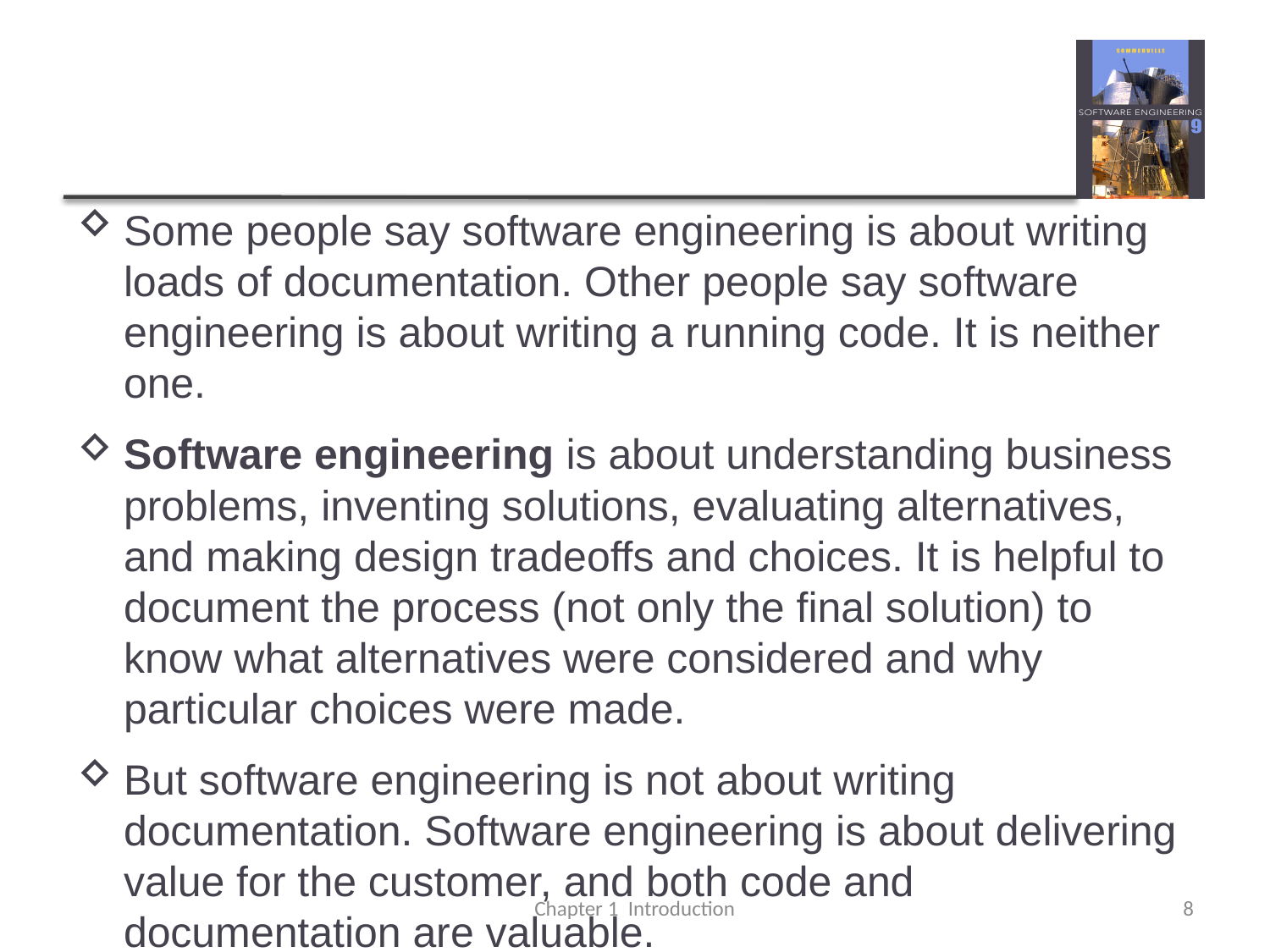

#
Some people say software engineering is about writing loads of documentation. Other people say software engineering is about writing a running code. It is neither one.
Software engineering is about understanding business problems, inventing solutions, evaluating alternatives, and making design tradeoffs and choices. It is helpful to document the process (not only the final solution) to know what alternatives were considered and why particular choices were made.
But software engineering is not about writing documentation. Software engineering is about delivering value for the customer, and both code and documentation are valuable.
Chapter 1  Introduction
8